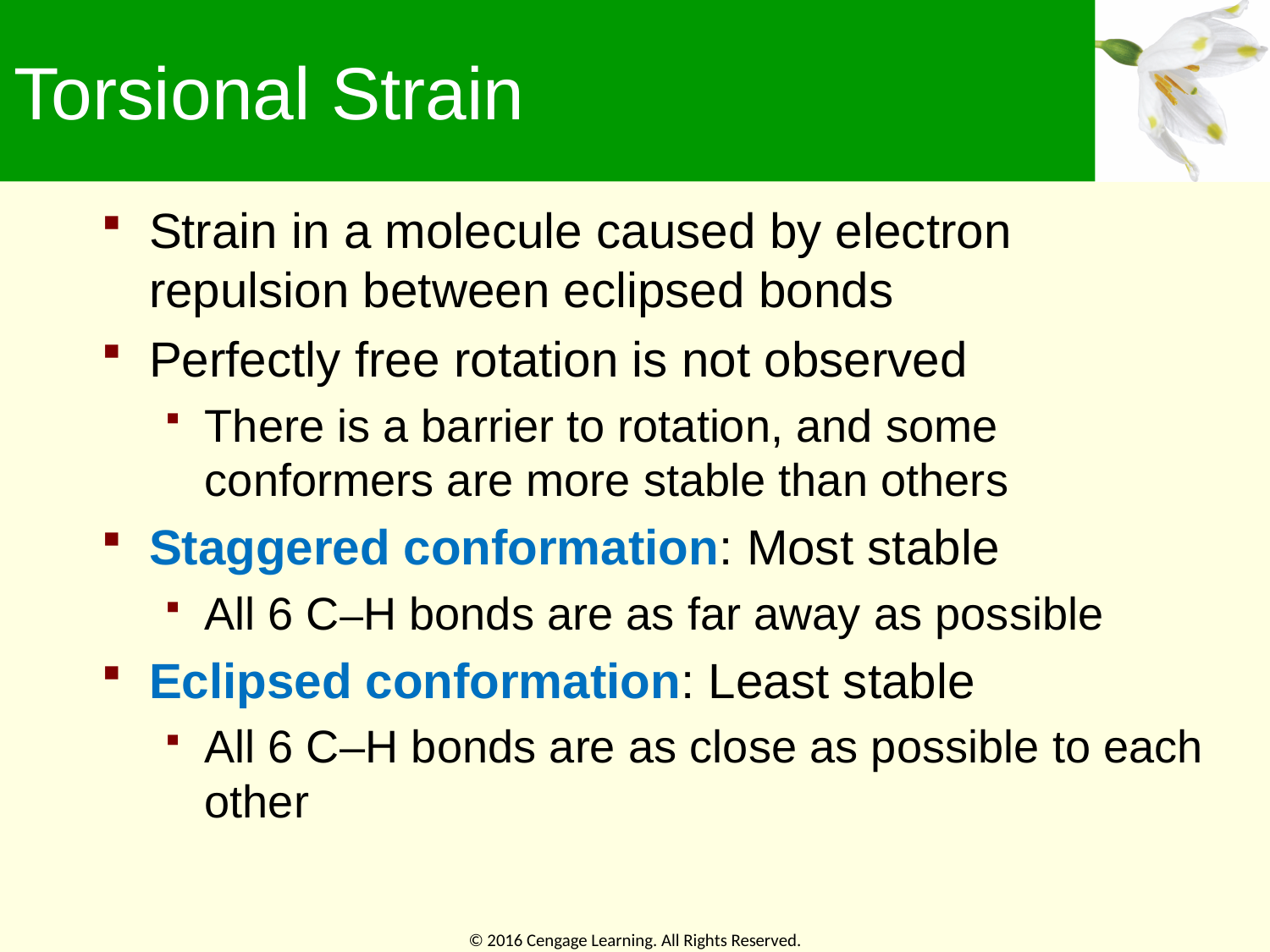

# Torsional Strain
Strain in a molecule caused by electron repulsion between eclipsed bonds
Perfectly free rotation is not observed
There is a barrier to rotation, and some conformers are more stable than others
Staggered conformation: Most stable
All 6 C–H bonds are as far away as possible
Eclipsed conformation: Least stable
All 6 C–H bonds are as close as possible to each other